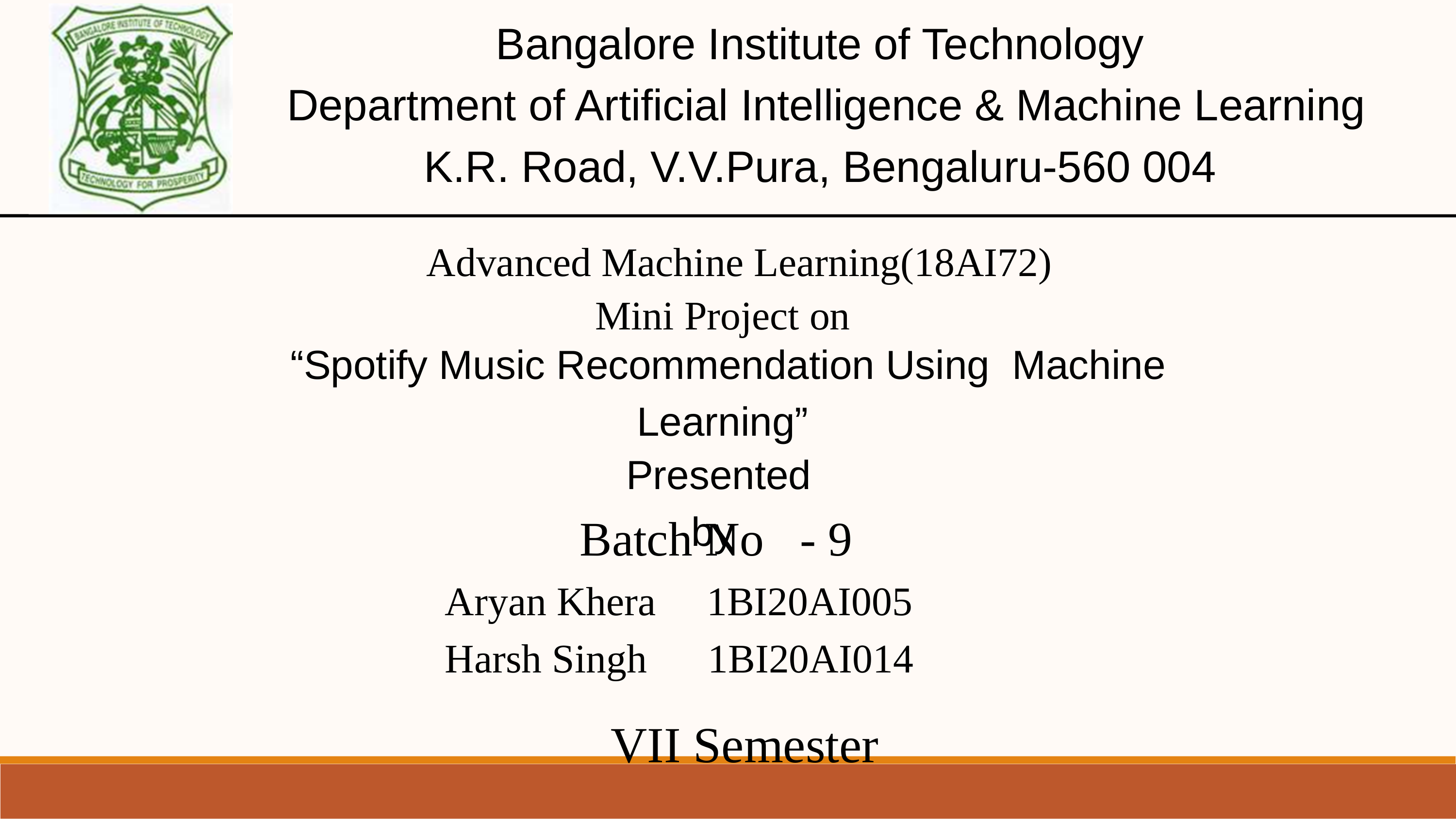

Bangalore Institute of Technology
 Department of Artificial Intelligence & Machine Learning
K.R. Road, V.V.Pura, Bengaluru-560 004

Advanced Machine Learning(18AI72)
Mini Project on
“Spotify Music Recommendation Using  Machine Learning”
Presented by
Batch No   - 9
Aryan Khera     1BI20AI005
Harsh Singh      1BI20AI014
VII Semester